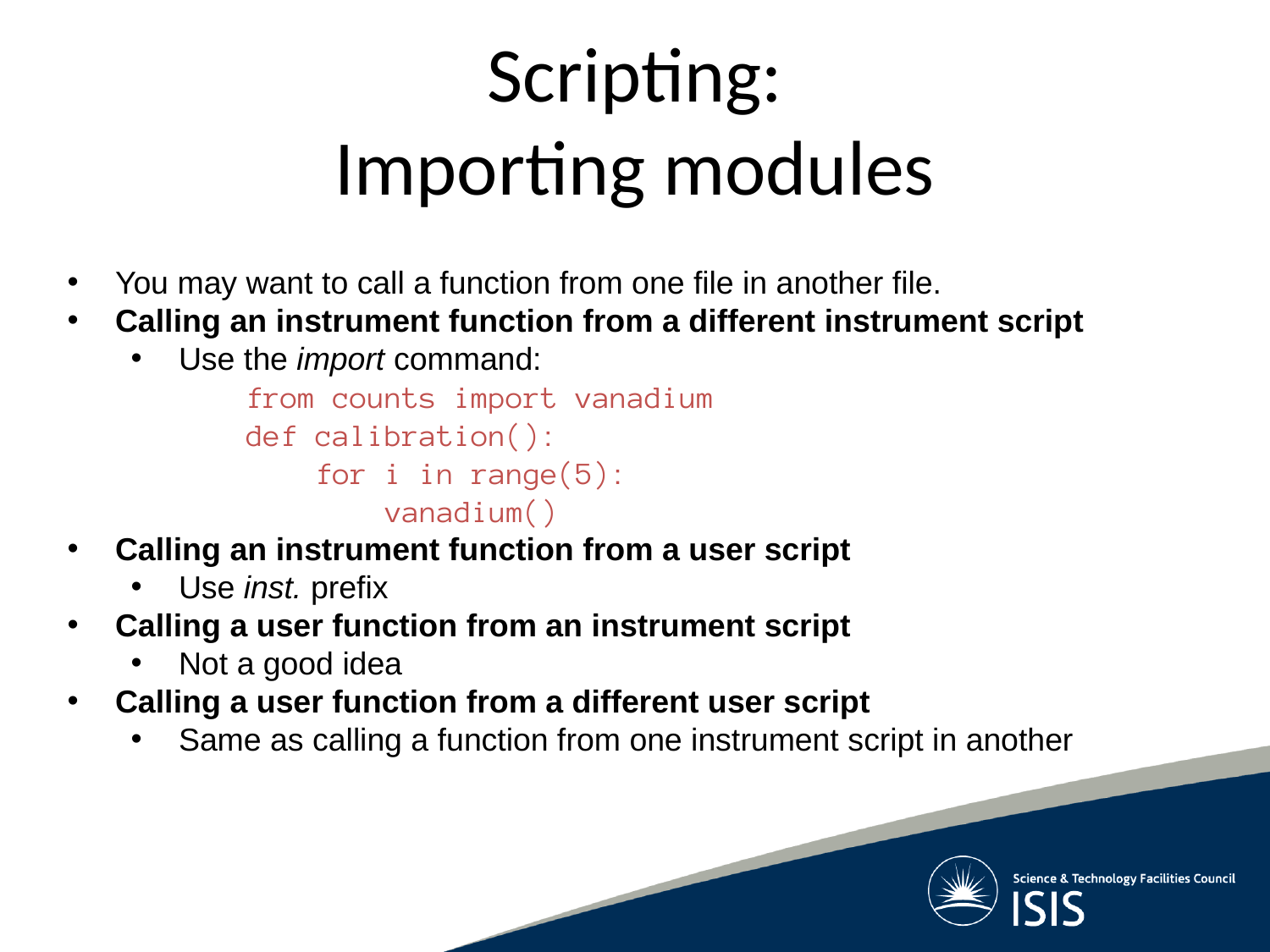

# Scripting: Importing modules
You may want to call a function from one file in another file.
Calling an instrument function from a different instrument script
Use the import command:
   from counts import vanadium
   def calibration():
       for i in range(5):
           vanadium()
Calling an instrument function from a user script
Use inst. prefix
Calling a user function from an instrument script
Not a good idea
Calling a user function from a different user script
Same as calling a function from one instrument script in another